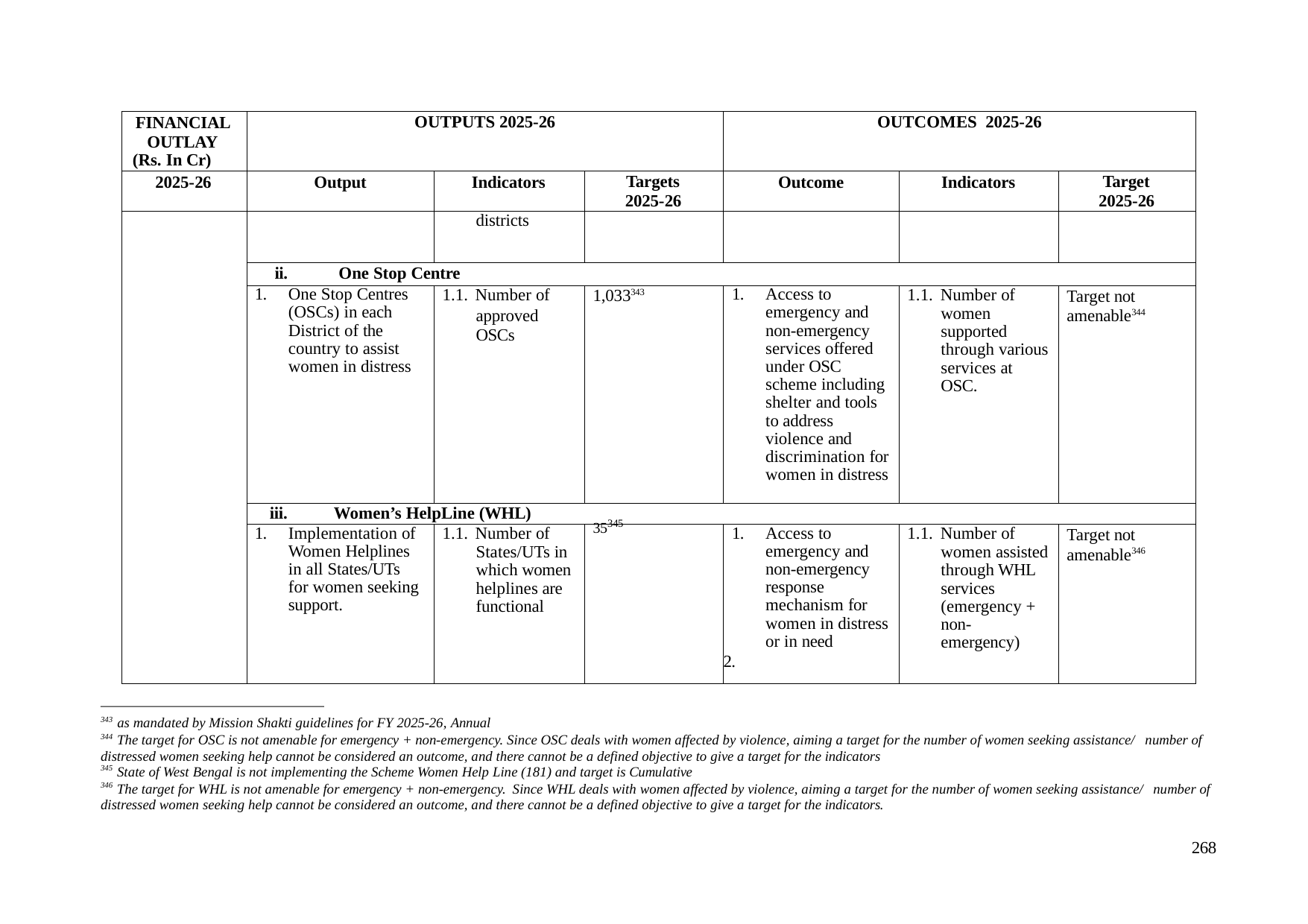

| FINANCIAL OUTLAY (Rs. In Cr) | OUTPUTS 2025-26 |  |  | OUTCOMES 2025-26 |  |  |
| --- | --- | --- | --- | --- | --- | --- |
| 2025-26 | Output | Indicators | Targets 2025-26 | Outcome | Indicators | Target 2025-26 |
|  |  | districts |  |  |  |  |
|  | ii. One Stop Centre |  |  |  |  |  |
|  | 1. One Stop Centres (OSCs) in each District of the country to assist women in distress | 1.1. Number of approved OSCs | 1,033343 | 1. Access to emergency and non-emergency services offered under OSC scheme including shelter and tools to address violence and discrimination for women in distress | 1.1. Number of women supported through various services at OSC. | Target not amenable344 |
|  | iii. Women’s HelpLine (WHL) |  |  |  |  |  |
|  | 1. Implementation of Women Helplines in all States/UTs for women seeking support. | 1.1. Number of States/UTs in which women helplines are functional | 35345 | 1. Access to emergency and non-emergency response mechanism for women in distress or in need 2. | 1.1. Number of women assisted through WHL services (emergency + non- emergency) | Target not amenable346 |

343 as mandated by Mission Shakti guidelines for FY 2025-26, Annual
344 The target for OSC is not amenable for emergency + non-emergency. Since OSC deals with women affected by violence, aiming a target for the number of women seeking assistance/ number of distressed women seeking help cannot be considered an outcome, and there cannot be a defined objective to give a target for the indicators
345 State of West Bengal is not implementing the Scheme Women Help Line (181) and target is Cumulative
346 The target for WHL is not amenable for emergency + non-emergency. Since WHL deals with women affected by violence, aiming a target for the number of women seeking assistance/ number of distressed women seeking help cannot be considered an outcome, and there cannot be a defined objective to give a target for the indicators.
268